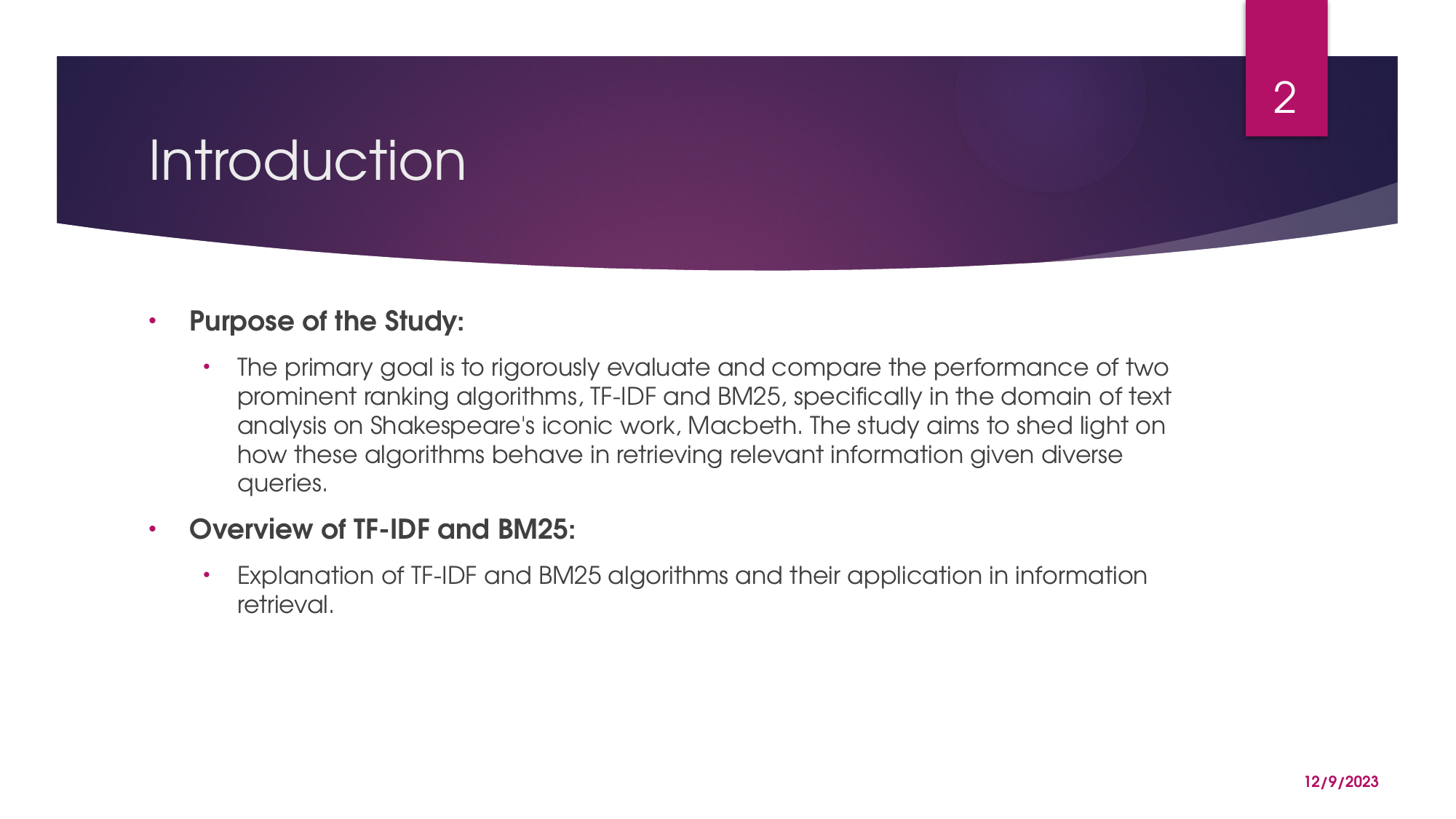

2
# Introduction
Purpose of the Study:
The primary goal is to rigorously evaluate and compare the performance of two prominent ranking algorithms, TF-IDF and BM25, specifically in the domain of text analysis on Shakespeare's iconic work, Macbeth. The study aims to shed light on how these algorithms behave in retrieving relevant information given diverse queries.
Overview of TF-IDF and BM25:
Explanation of TF-IDF and BM25 algorithms and their application in information retrieval.
12/9/2023